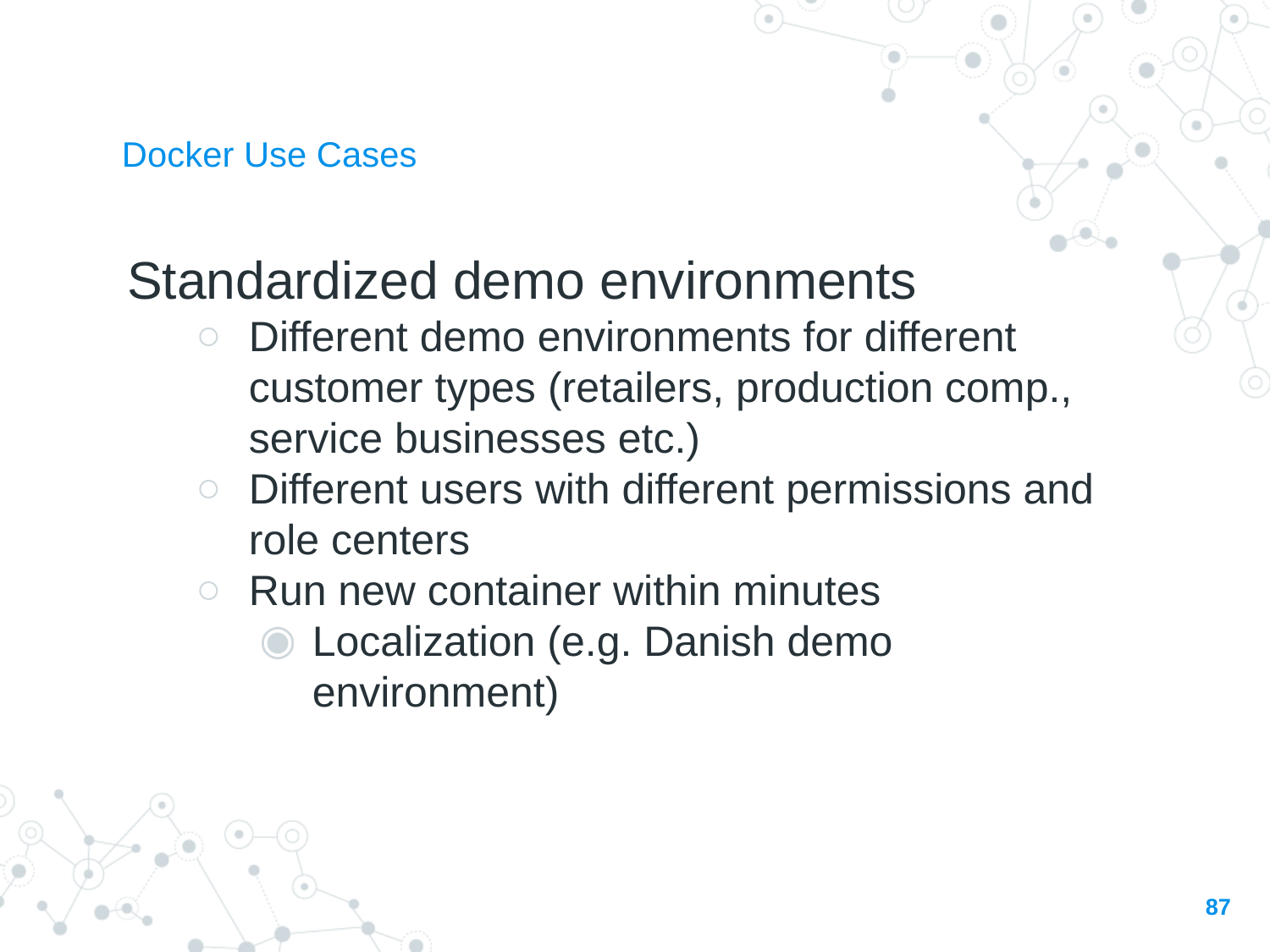

# Docker Use Cases
Standardized demo environments
Different demo environments for different customer types (retailers, production comp., service businesses etc.)
Different users with different permissions and role centers
Run new container within minutes
Localization (e.g. Danish demo environment)
87